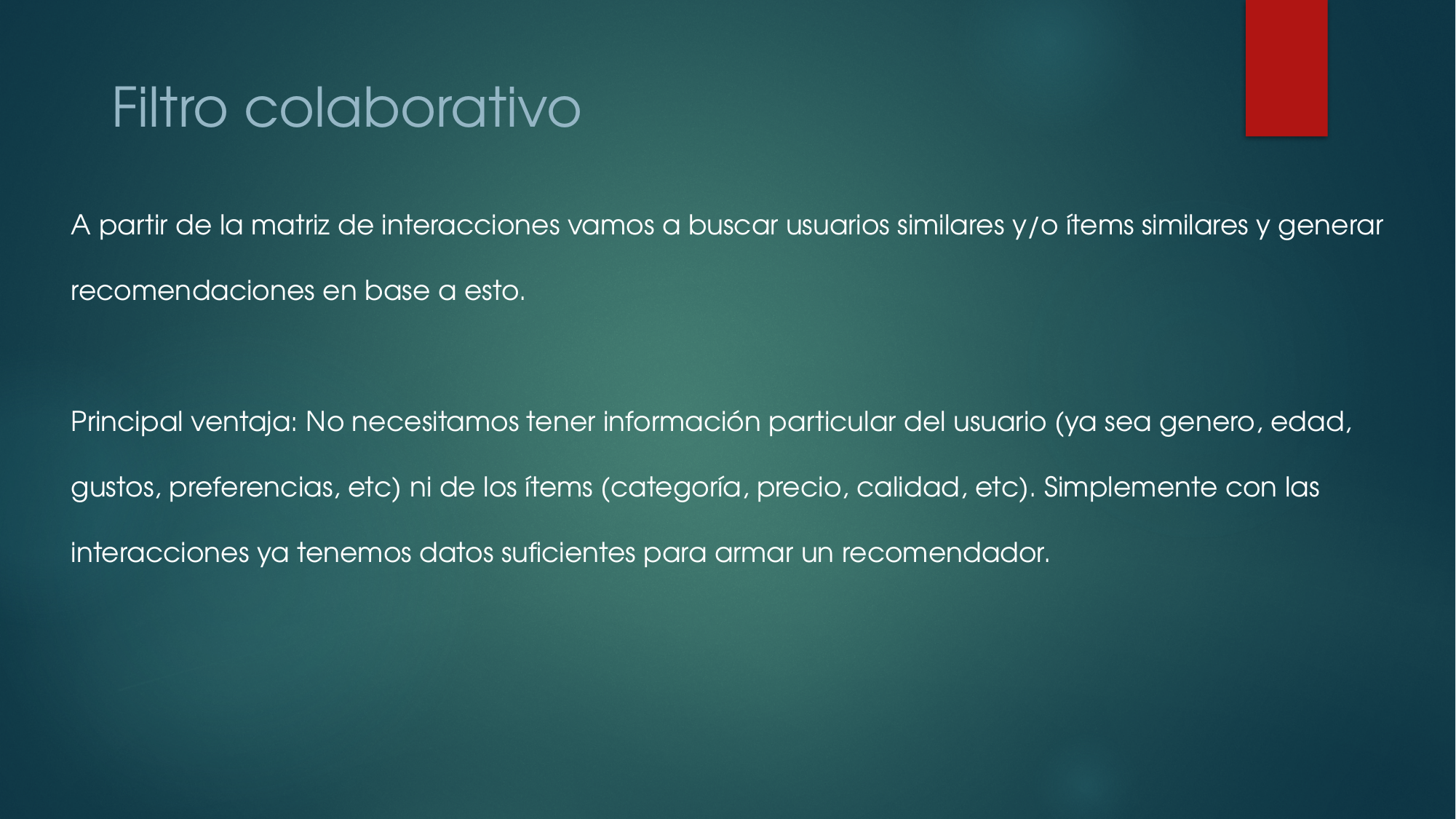

Filtro colaborativo
A partir de la matriz de interacciones vamos a buscar usuarios similares y/o ítems similares y generar recomendaciones en base a esto.

Principal ventaja: No necesitamos tener información particular del usuario (ya sea genero, edad, gustos, preferencias, etc) ni de los ítems (categoría, precio, calidad, etc). Simplemente con las interacciones ya tenemos datos suficientes para armar un recomendador.